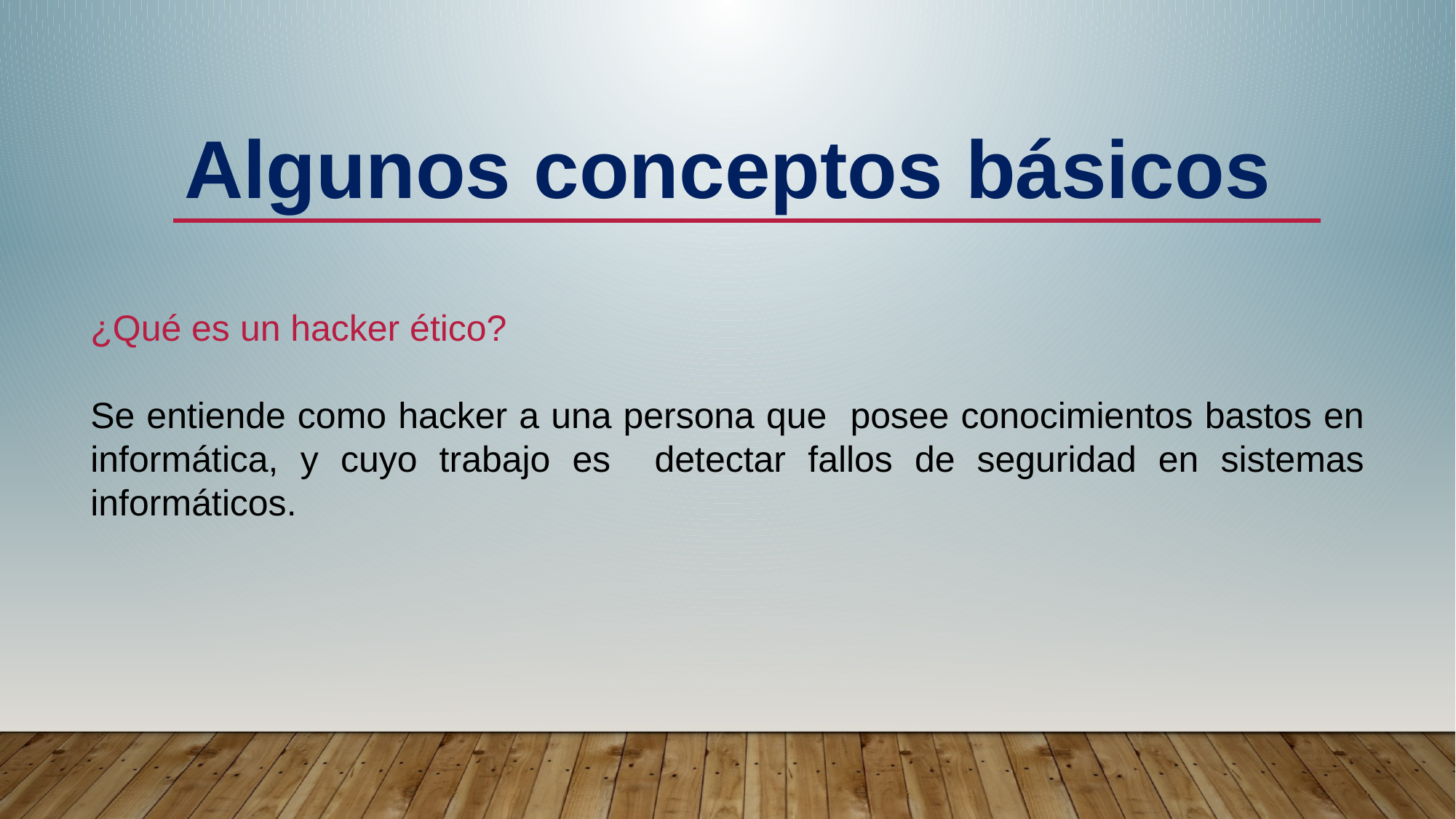

Algunos conceptos básicos
¿Qué es un hacker ético?

Se entiende como hacker a una persona que  posee conocimientos bastos en informática, y cuyo trabajo es  detectar fallos de seguridad en sistemas informáticos.